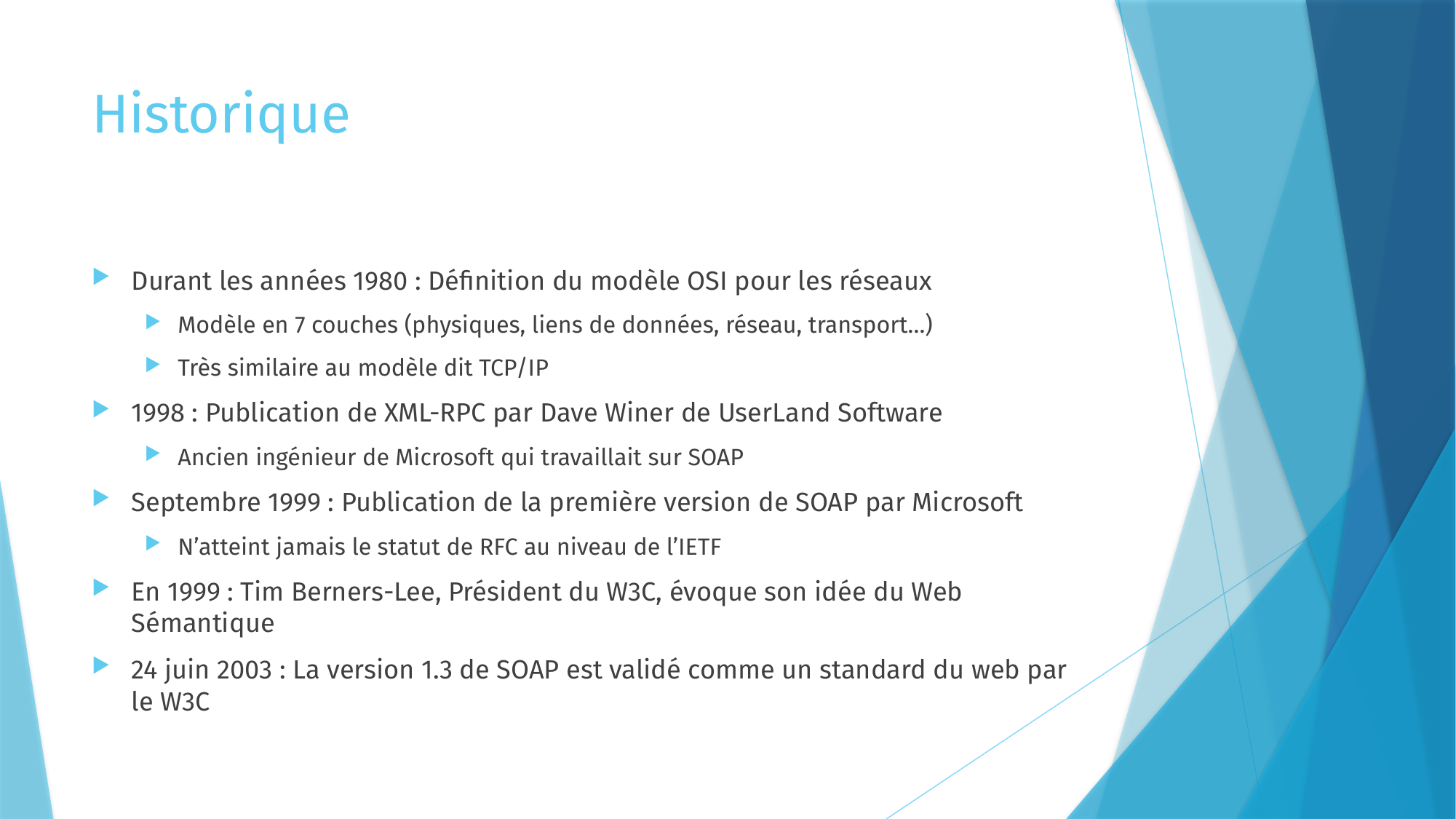

# Historique
Durant les années 1980 : Définition du modèle OSI pour les réseaux
Modèle en 7 couches (physiques, liens de données, réseau, transport…)
Très similaire au modèle dit TCP/IP
1998 : Publication de XML-RPC par Dave Winer de UserLand Software
Ancien ingénieur de Microsoft qui travaillait sur SOAP
Septembre 1999 : Publication de la première version de SOAP par Microsoft
N’atteint jamais le statut de RFC au niveau de l’IETF
En 1999 : Tim Berners-Lee, Président du W3C, évoque son idée du Web Sémantique
24 juin 2003 : La version 1.3 de SOAP est validé comme un standard du web par le W3C